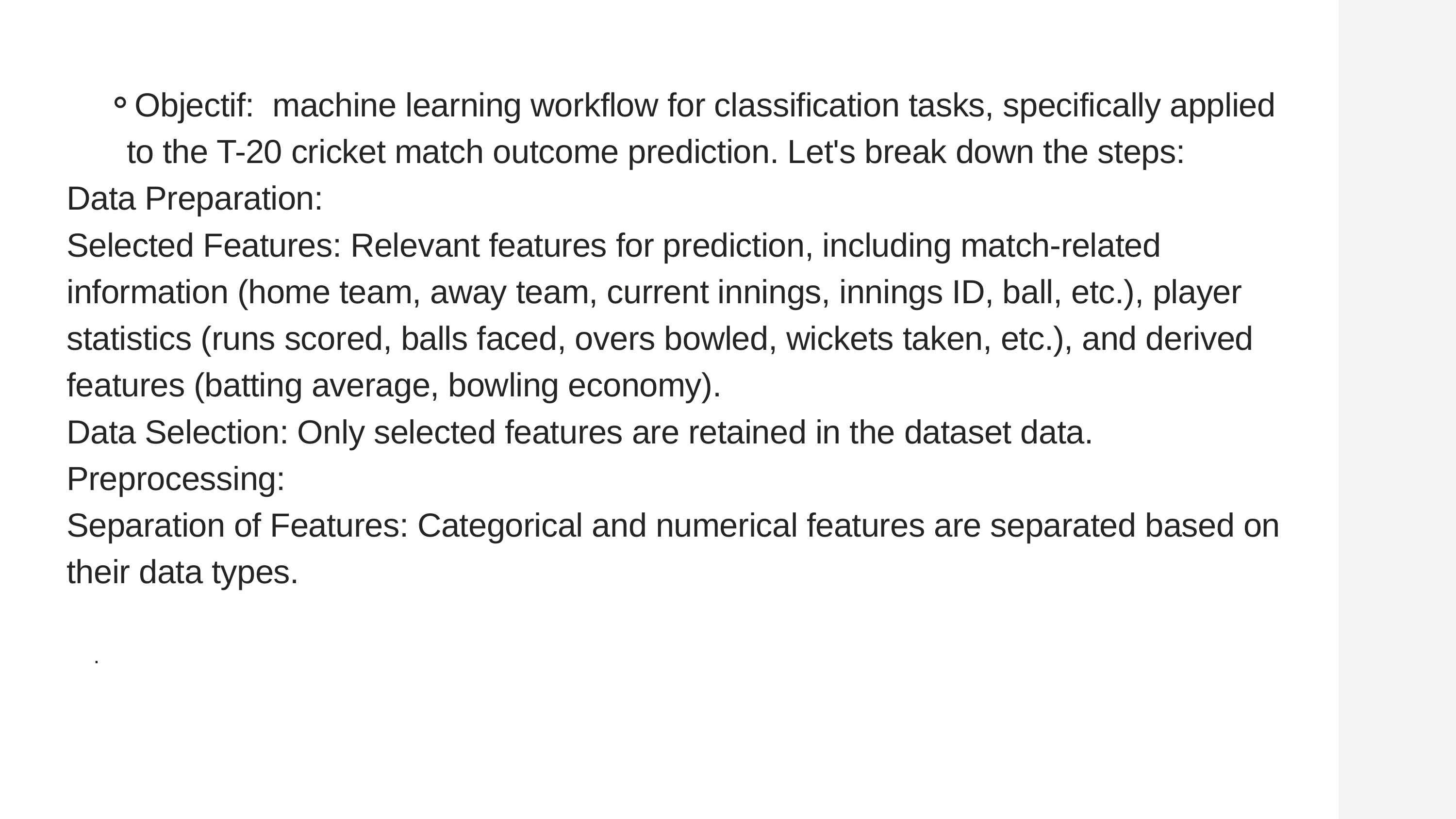

Objectif:  machine learning workflow for classification tasks, specifically applied to the T-20 cricket match outcome prediction. Let's break down the steps:
Data Preparation:
Selected Features: Relevant features for prediction, including match-related information (home team, away team, current innings, innings ID, ball, etc.), player statistics (runs scored, balls faced, overs bowled, wickets taken, etc.), and derived features (batting average, bowling economy).
Data Selection: Only selected features are retained in the dataset data.
Preprocessing:
Separation of Features: Categorical and numerical features are separated based on their data types.

.